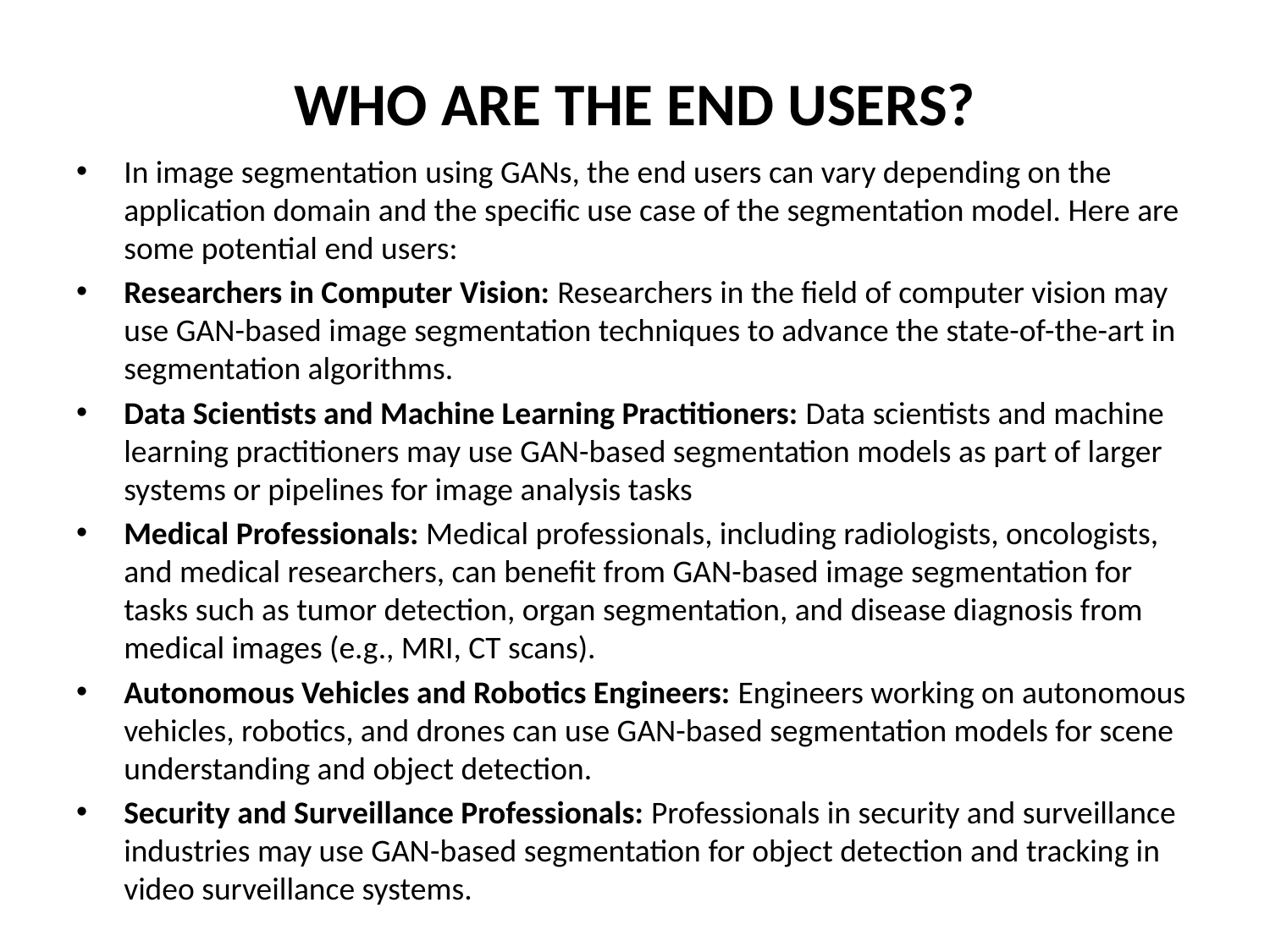

# WHO ARE THE END USERS?
In image segmentation using GANs, the end users can vary depending on the application domain and the specific use case of the segmentation model. Here are some potential end users:
Researchers in Computer Vision: Researchers in the field of computer vision may use GAN-based image segmentation techniques to advance the state-of-the-art in segmentation algorithms.
Data Scientists and Machine Learning Practitioners: Data scientists and machine learning practitioners may use GAN-based segmentation models as part of larger systems or pipelines for image analysis tasks
Medical Professionals: Medical professionals, including radiologists, oncologists, and medical researchers, can benefit from GAN-based image segmentation for tasks such as tumor detection, organ segmentation, and disease diagnosis from medical images (e.g., MRI, CT scans).
Autonomous Vehicles and Robotics Engineers: Engineers working on autonomous vehicles, robotics, and drones can use GAN-based segmentation models for scene understanding and object detection.
Security and Surveillance Professionals: Professionals in security and surveillance industries may use GAN-based segmentation for object detection and tracking in video surveillance systems.